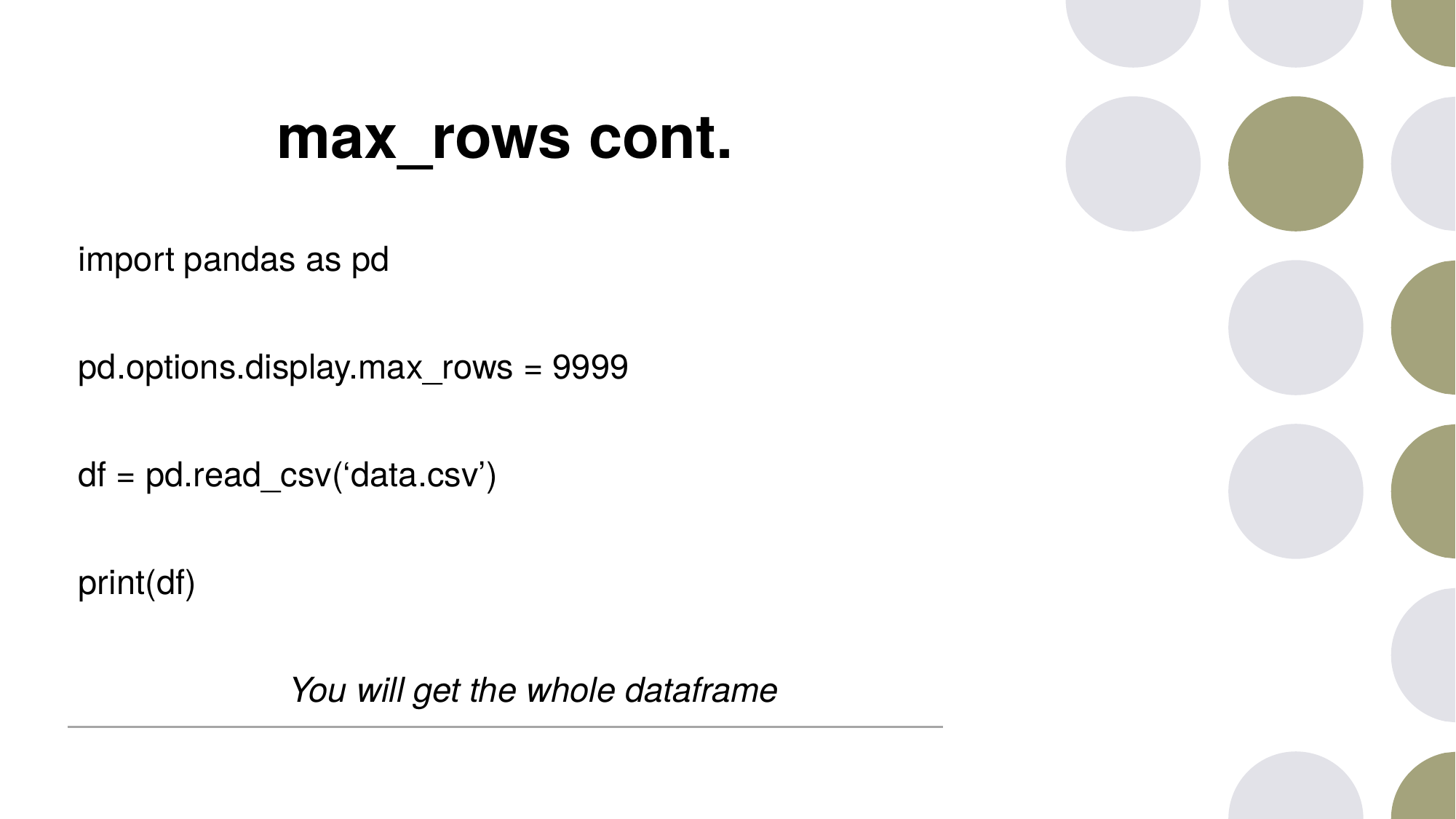

# max_rows cont.
import pandas as pd

pd.options.display.max_rows = 9999

df = pd.read_csv(‘data.csv’)

print(df)

You will get the whole dataframe